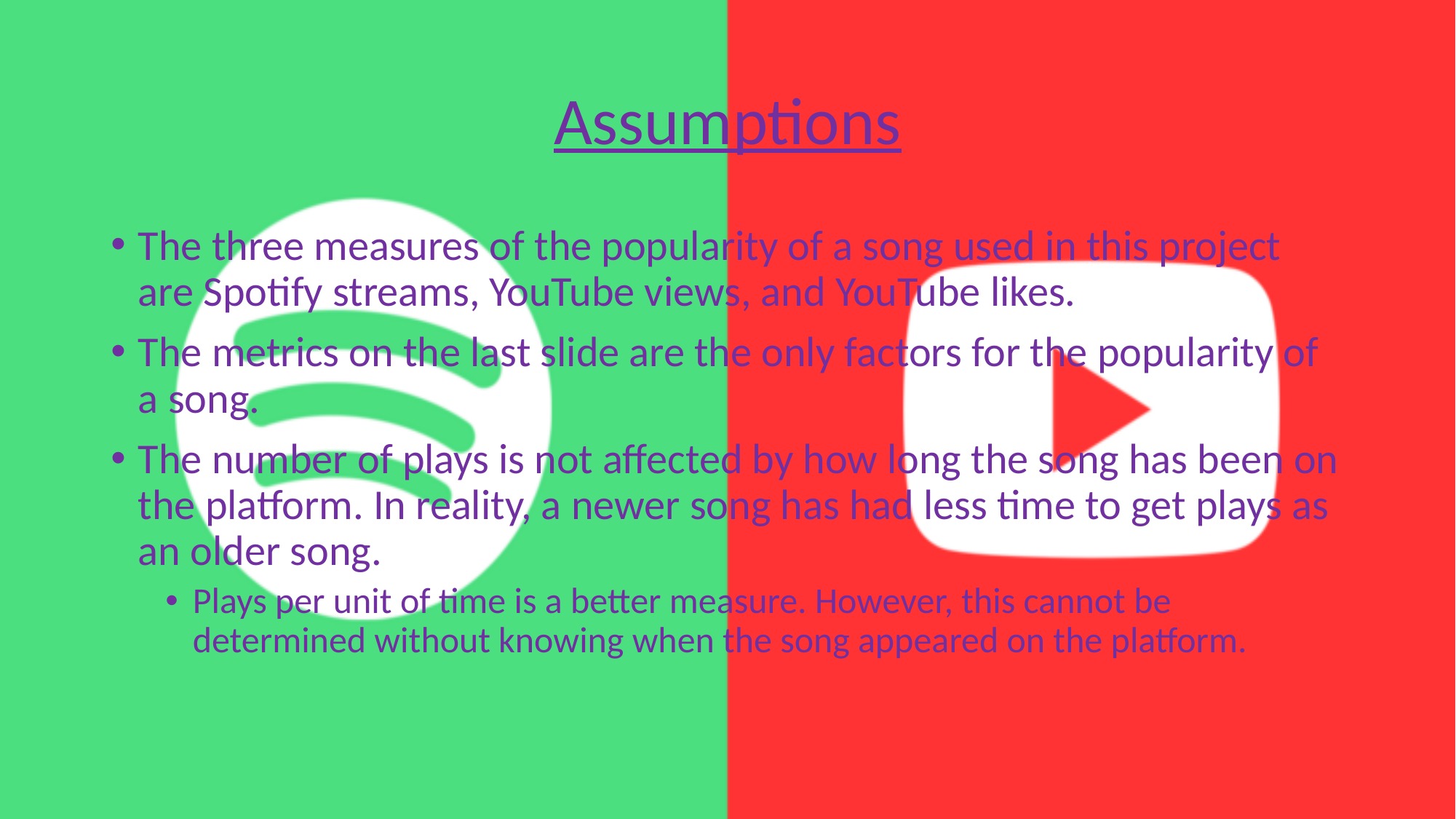

# Assumptions
The three measures of the popularity of a song used in this project are Spotify streams, YouTube views, and YouTube likes.
The metrics on the last slide are the only factors for the popularity of a song.
The number of plays is not affected by how long the song has been on the platform. In reality, a newer song has had less time to get plays as an older song.
Plays per unit of time is a better measure. However, this cannot be determined without knowing when the song appeared on the platform.